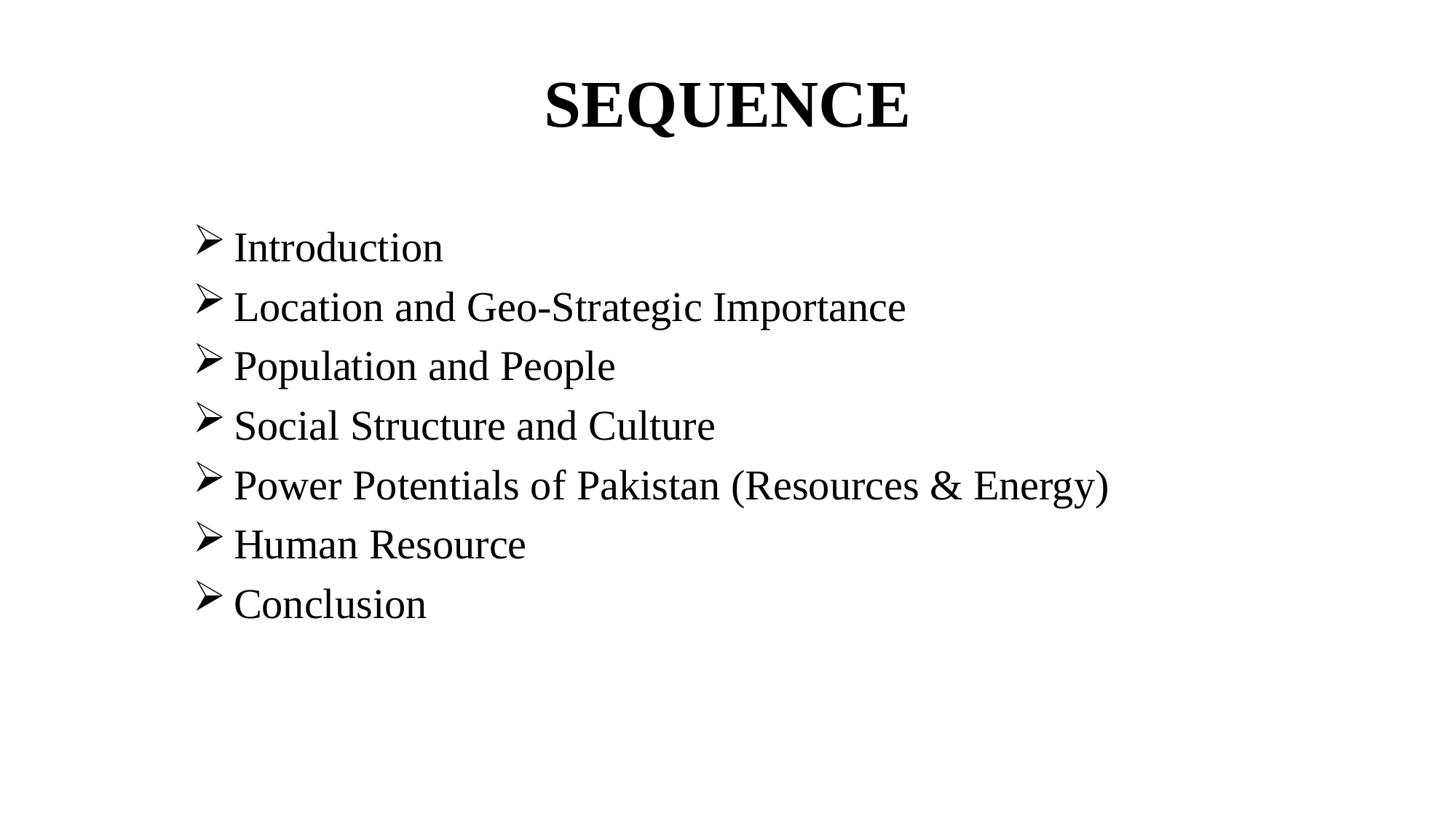

# SEQUENCE

Introduction
Location and Geo-Strategic Importance
Population and People
Social Structure and Culture
Power Potentials of Pakistan (Resources & Energy)
Human Resource
Conclusion